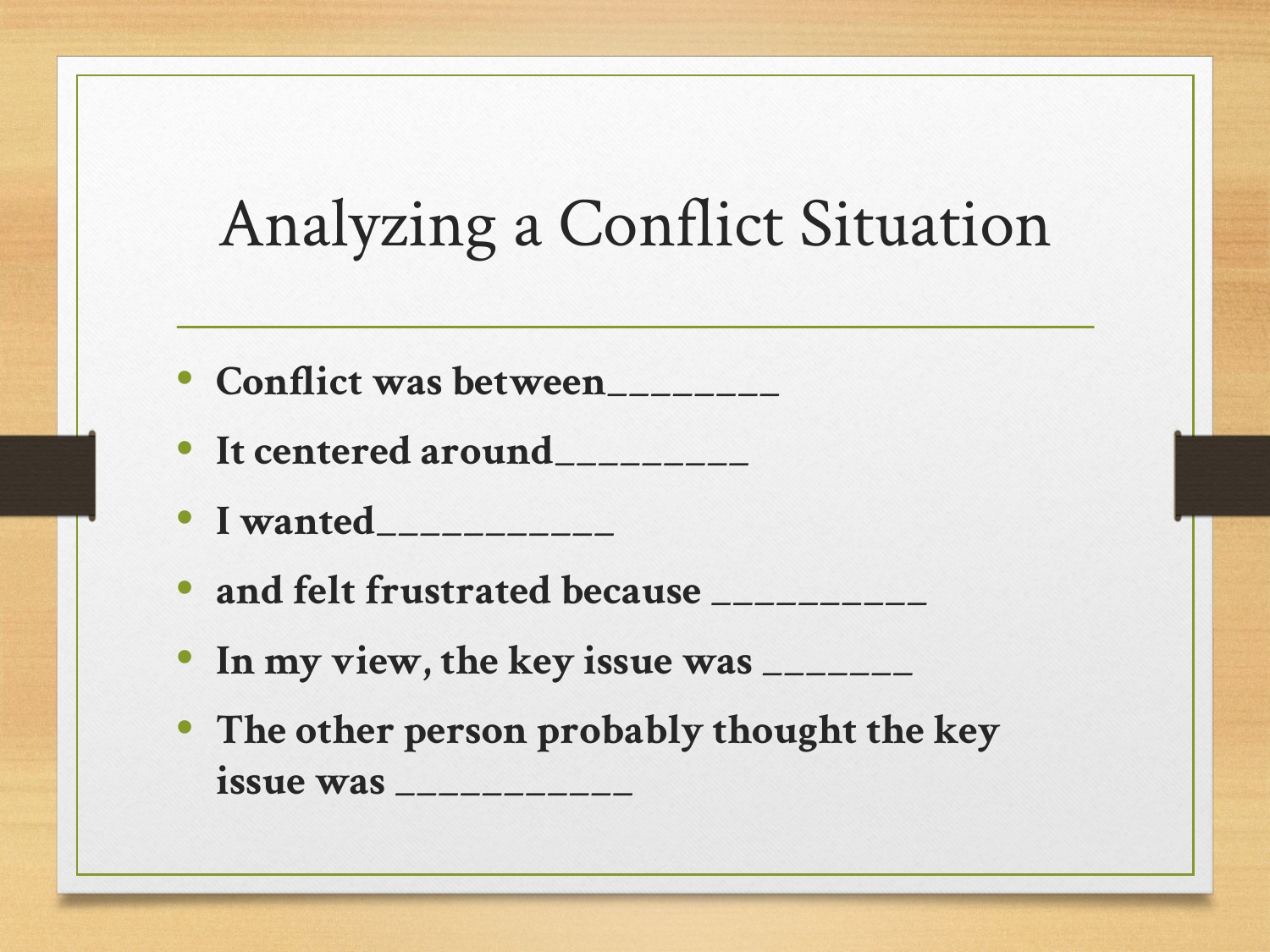

# Analyzing a Conflict Situation
Conflict was between________
It centered around_________
I wanted___________
and felt frustrated because __________
In my view, the key issue was _______
The other person probably thought the key issue was ___________